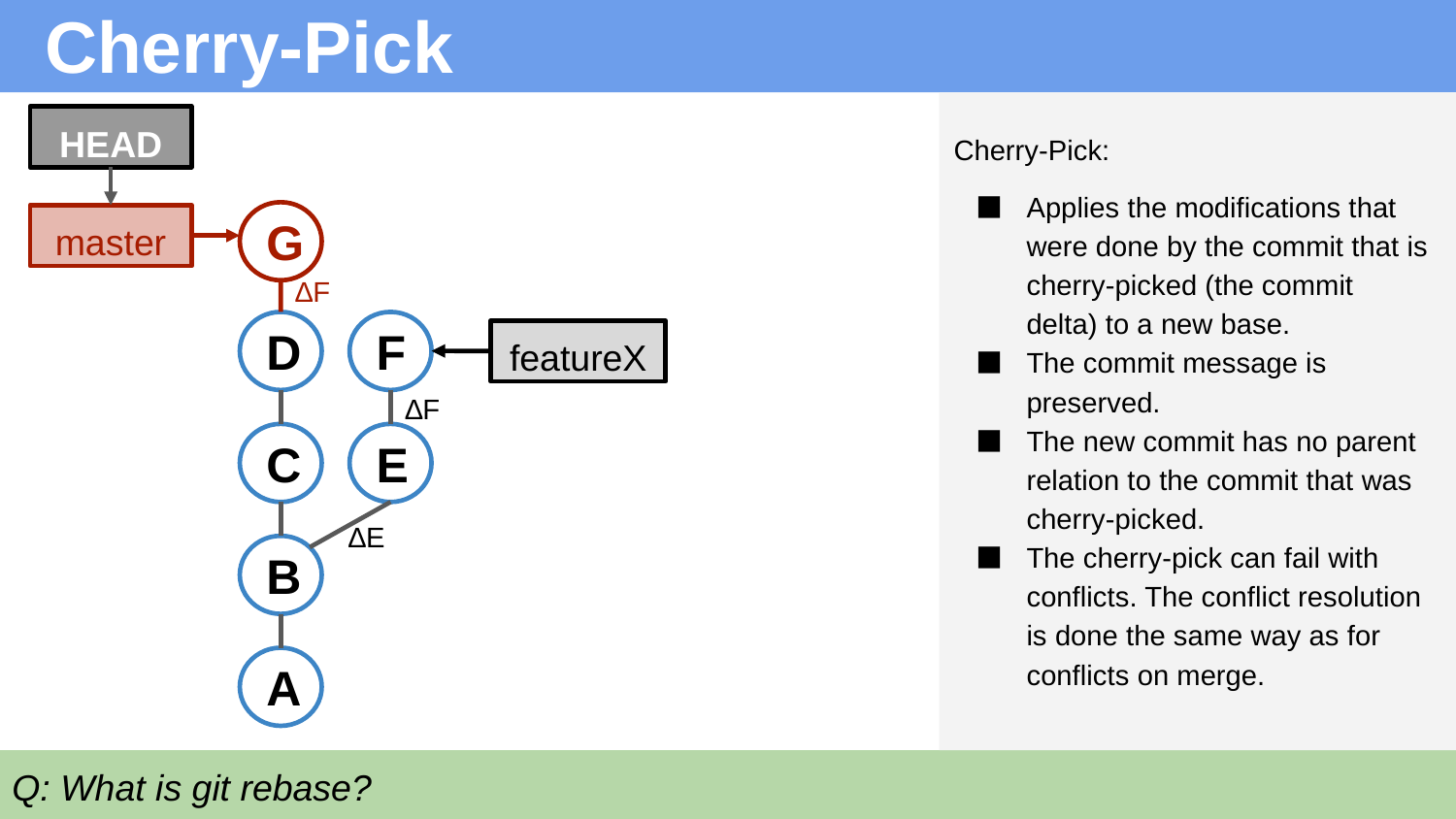

# Cherry-Pick

HEAD
Cherry-Pick:
Applies the modifications that were done by the commit that is cherry-picked (the commit delta) to a new base.
The commit message is preserved.
The new commit has no parent relation to the commit that was cherry-picked.
The cherry-pick can fail with conflicts. The conflict resolution is done the same way as for conflicts on merge.
G
master
∆F
D
F
featureX
∆F
C
E
∆E
B
A

Q: What is git rebase?